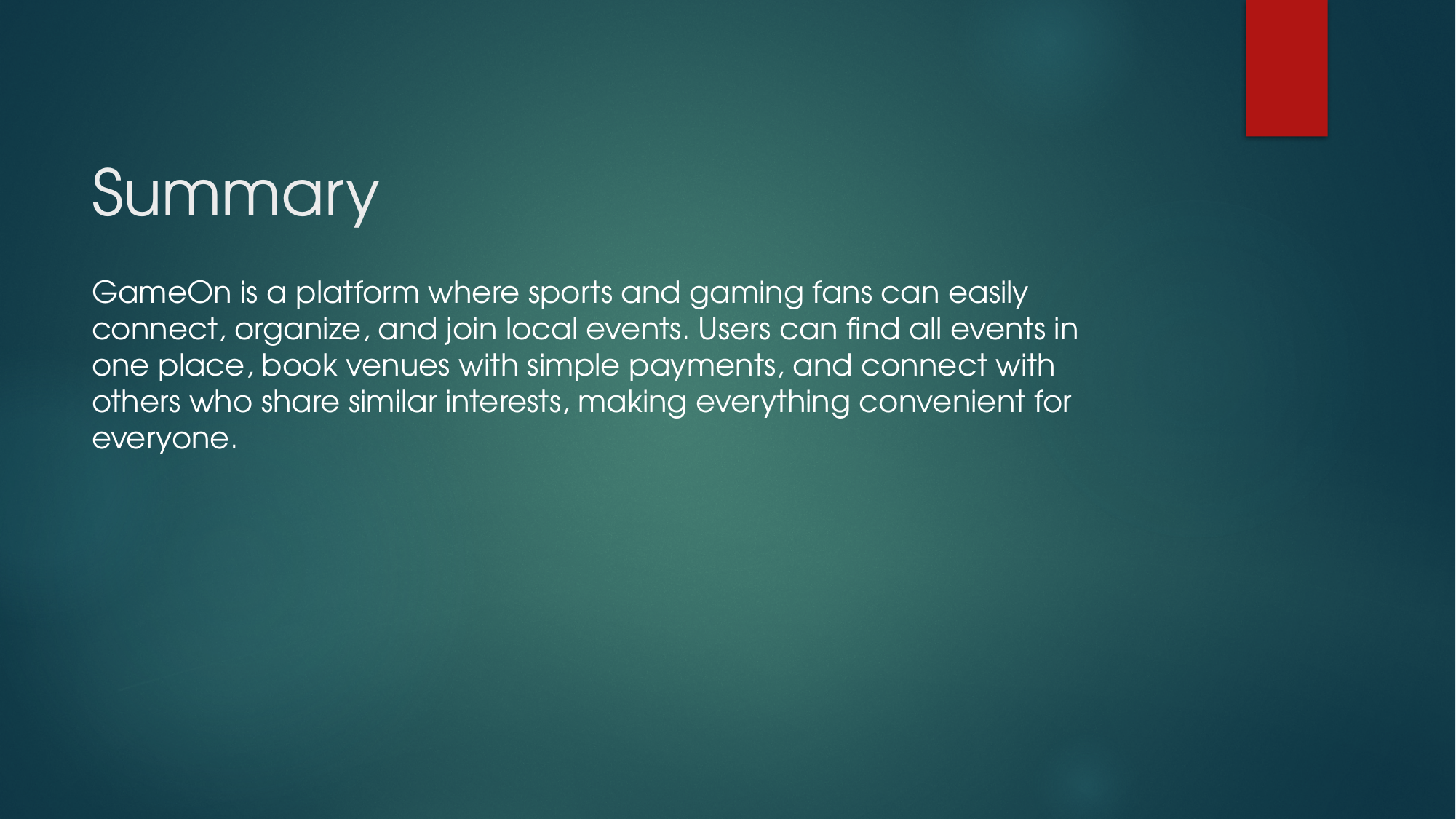

# Summary

GameOn is a platform where sports and gaming fans can easily connect, organize, and join local events. Users can find all events in one place, book venues with simple payments, and connect with others who share similar interests, making everything convenient for everyone.